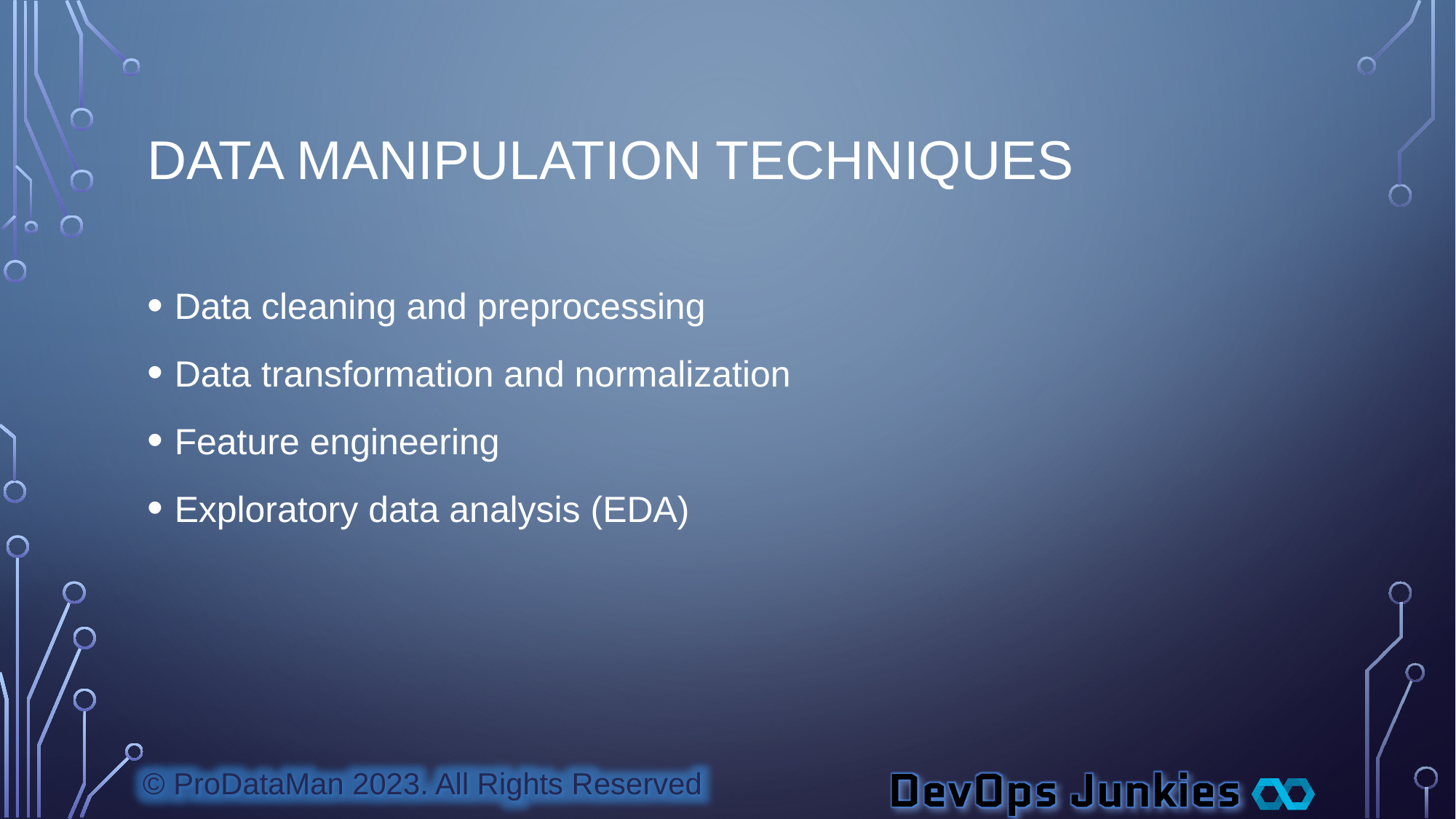

# Data Manipulation Techniques
Data cleaning and preprocessing
Data transformation and normalization
Feature engineering
Exploratory data analysis (EDA)